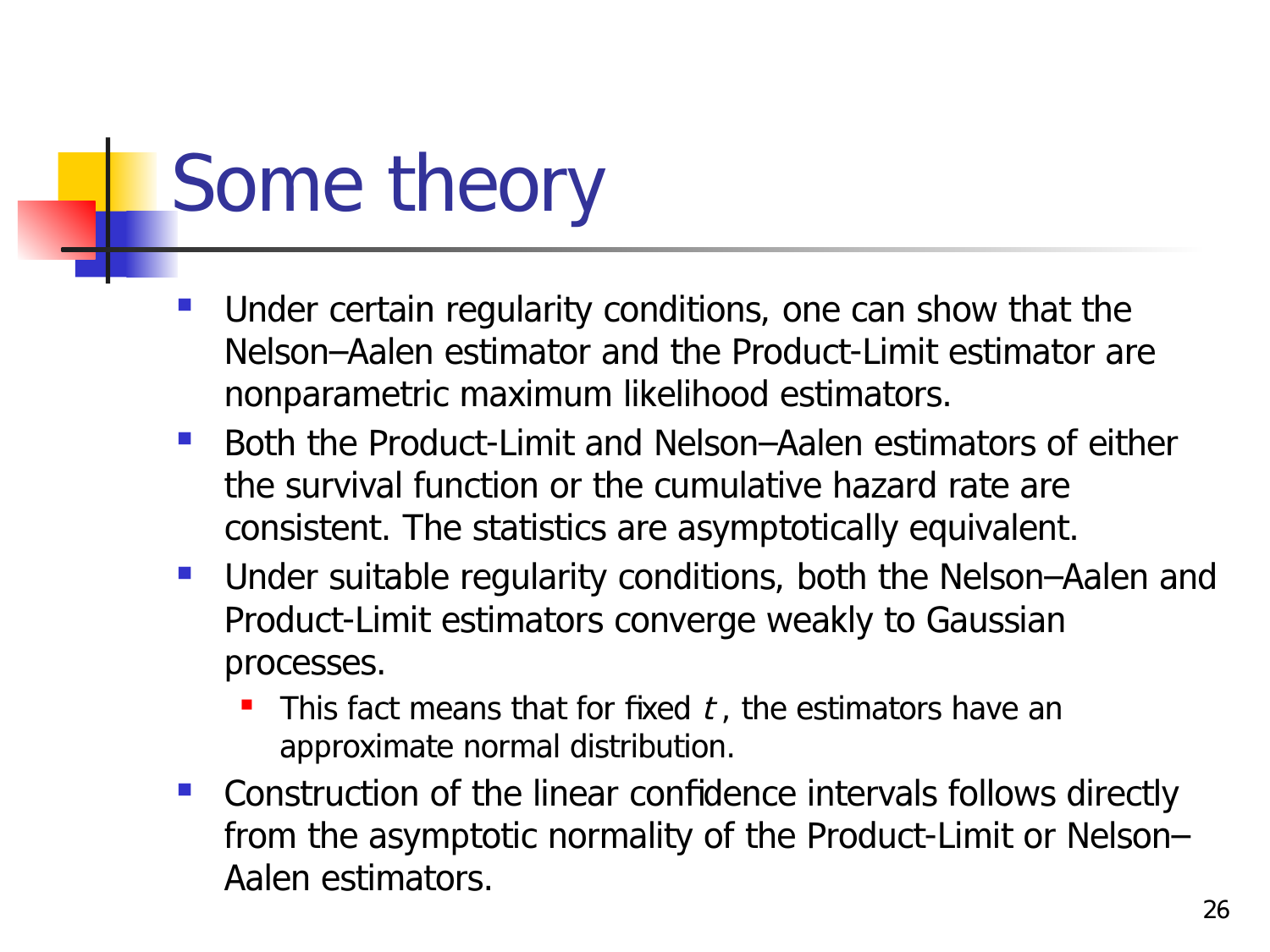

# Some theory
Under certain regularity conditions, one can show that the Nelson–Aalen estimator and the Product-Limit estimator are nonparametric maximum likelihood estimators.
Both the Product-Limit and Nelson–Aalen estimators of either the survival function or the cumulative hazard rate are consistent. The statistics are asymptotically equivalent.
Under suitable regularity conditions, both the Nelson–Aalen and Product-Limit estimators converge weakly to Gaussian processes.
This fact means that for fixed t , the estimators have an approximate normal distribution.
Construction of the linear confidence intervals follows directly from the asymptotic normality of the Product-Limit or Nelson–Aalen estimators.
26